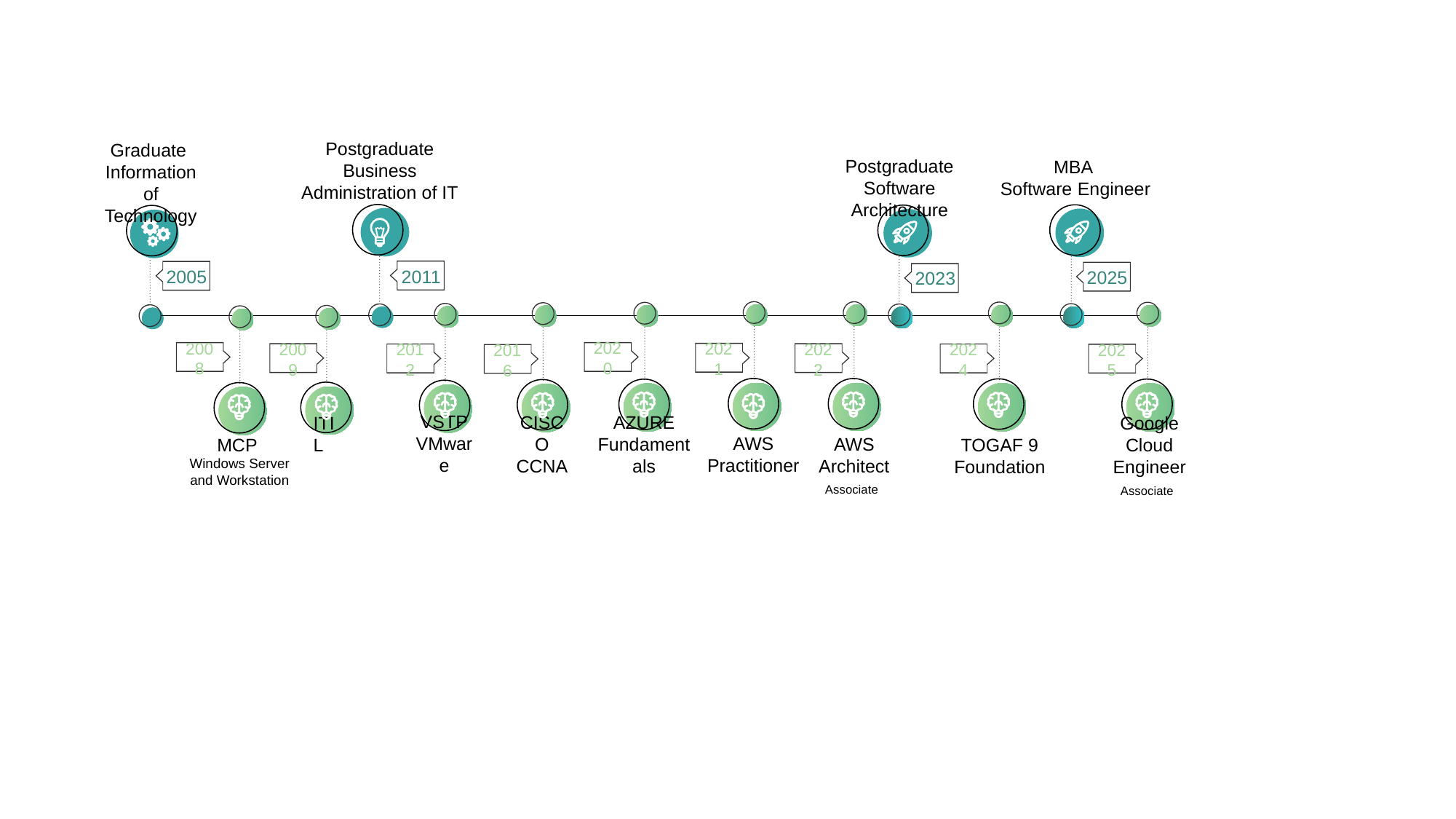

Postgraduate
Business Administration of IT
Graduate
Information of Technology
Postgraduate
Software Architecture
MBA
Software Engineer

2011
2005

2025
2023

2020
2008
2021
2009
2022
2012
2024
2025
2016

VSTP
VMware
CISCO
CCNA
MCP
Windows Server and Workstation
ITIL
AWS
Practitioner
AZURE
Fundamentals
TOGAF 9
Foundation
AWS
Architect Associate
Google Cloud
Engineer Associate